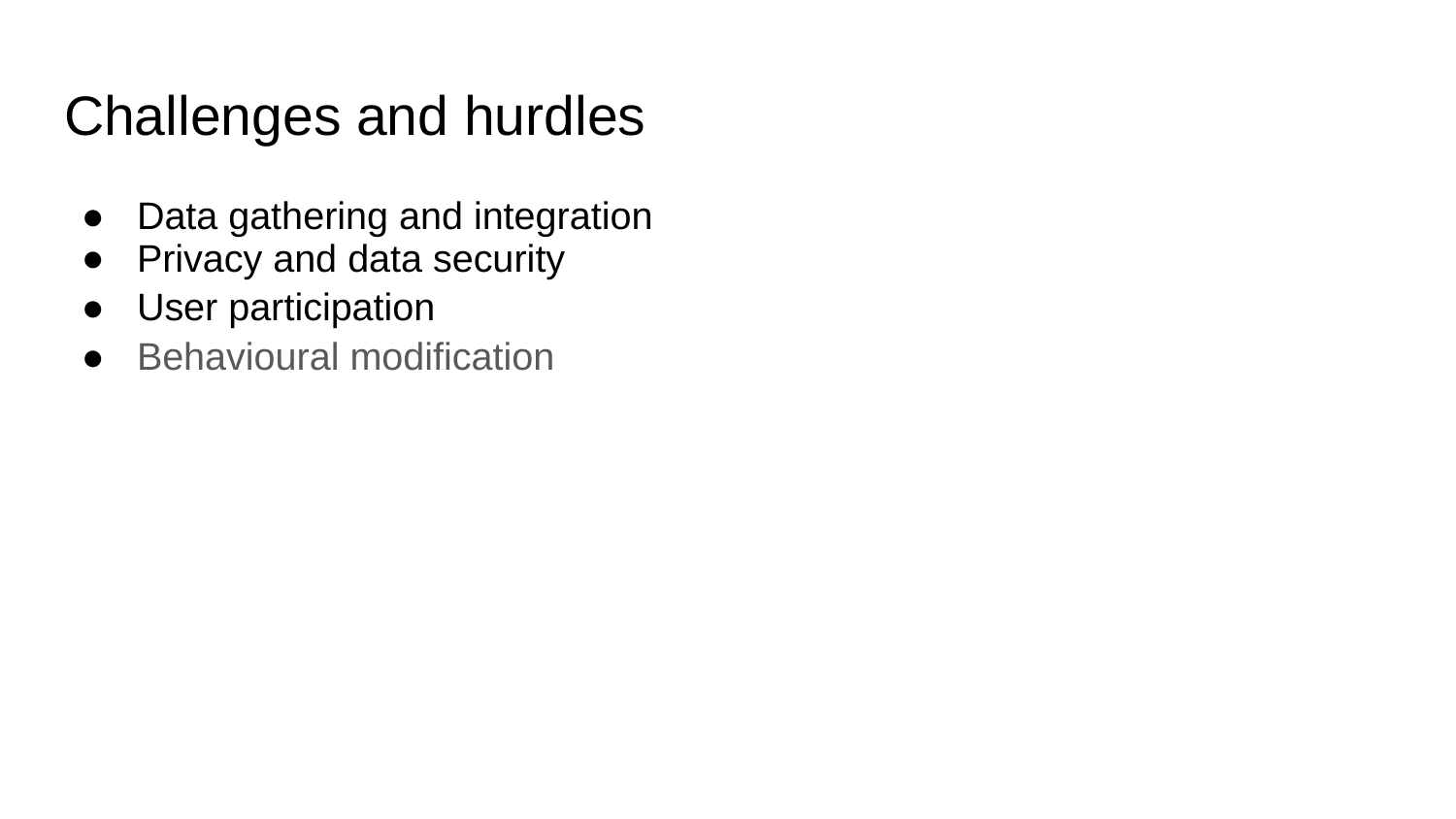

# Challenges and hurdles
Data gathering and integration
Privacy and data security
User participation
Behavioural modification